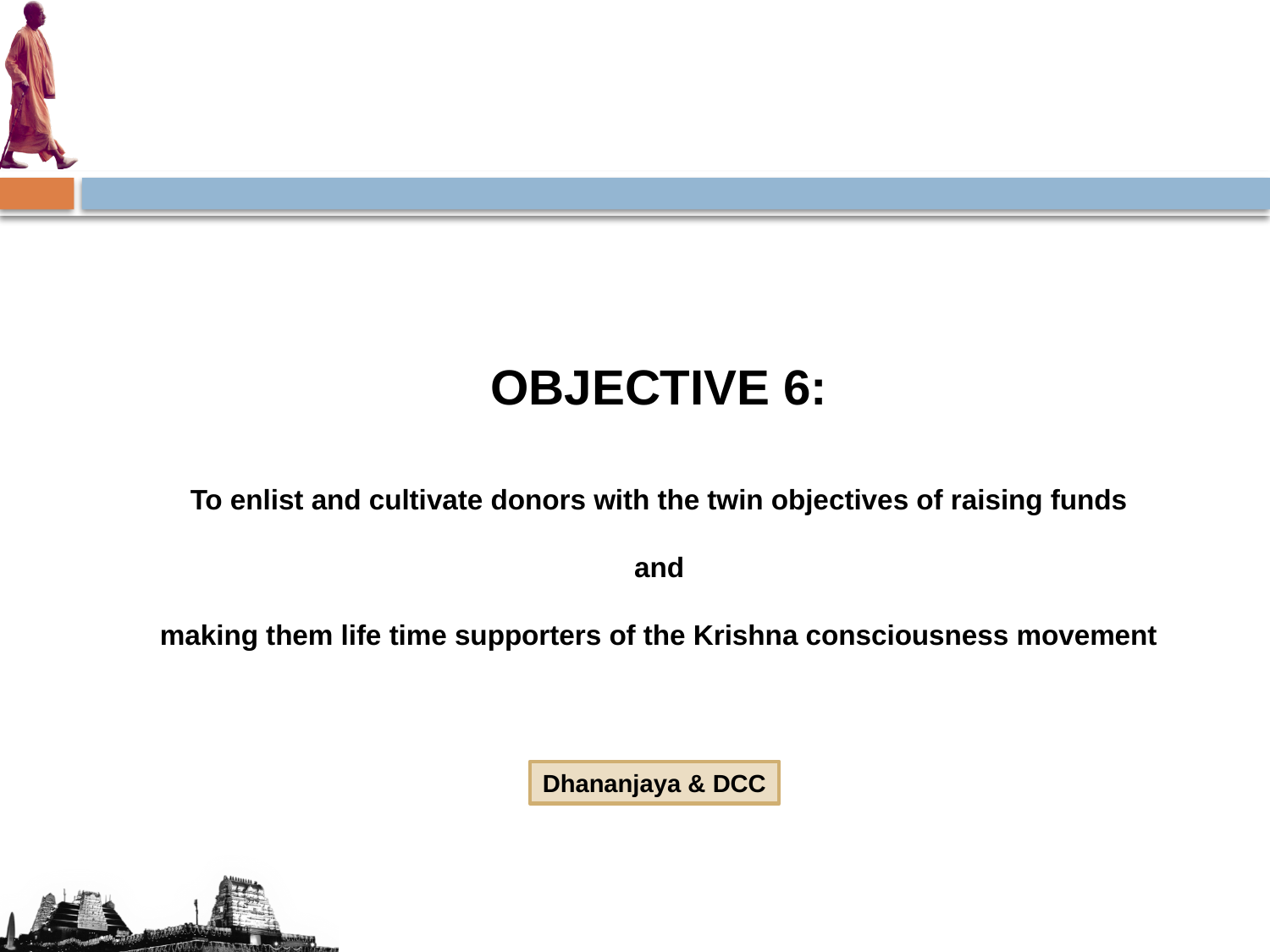

OBJECTIVE 6:

 To enlist and cultivate donors with the twin objectives of raising funds

and

making them life time supporters of the Krishna consciousness movement
Dhananjaya & DCC